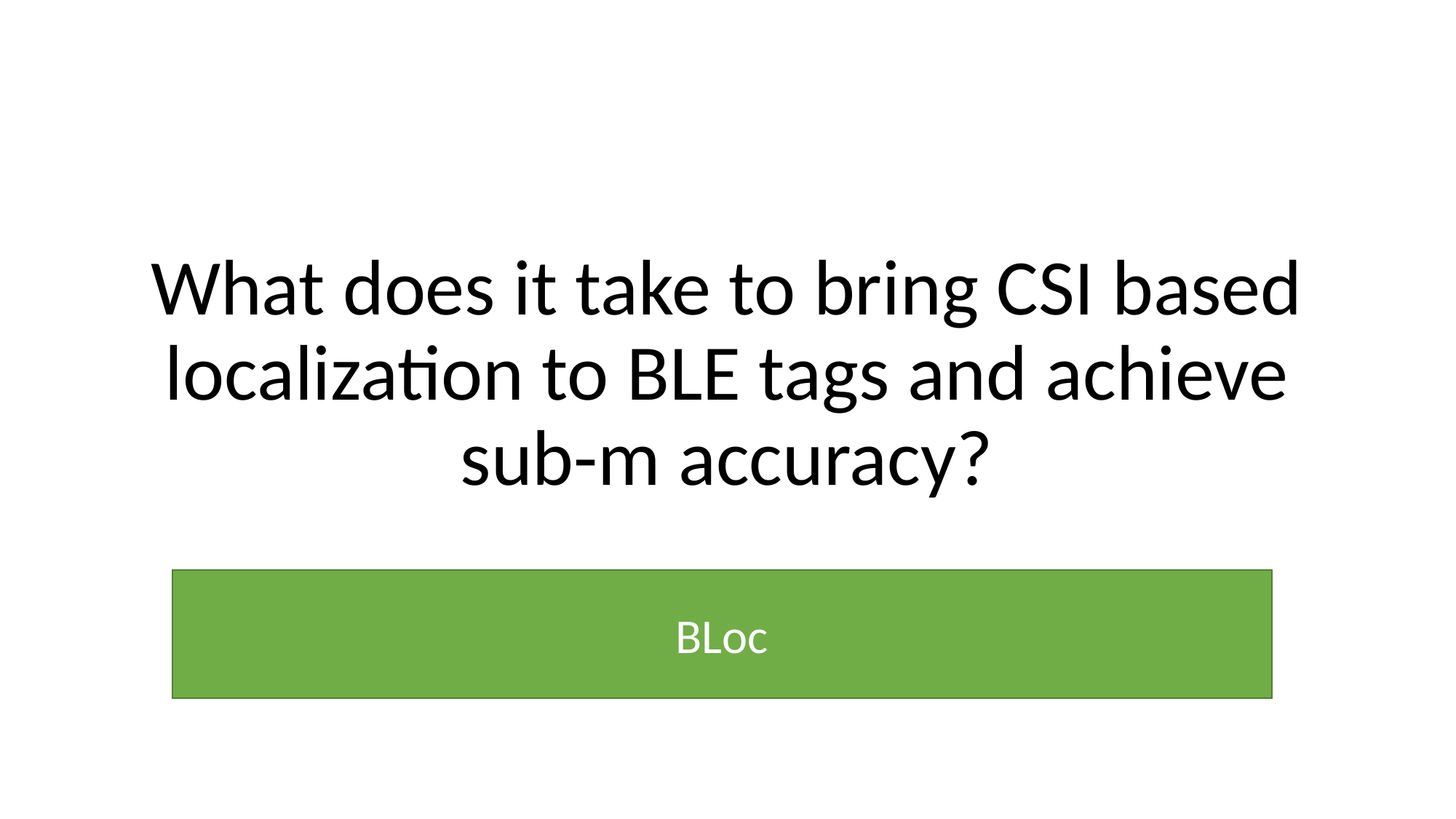

# What does it take to bring CSI based localization to BLE tags and achieve sub-m accuracy?
BLoc